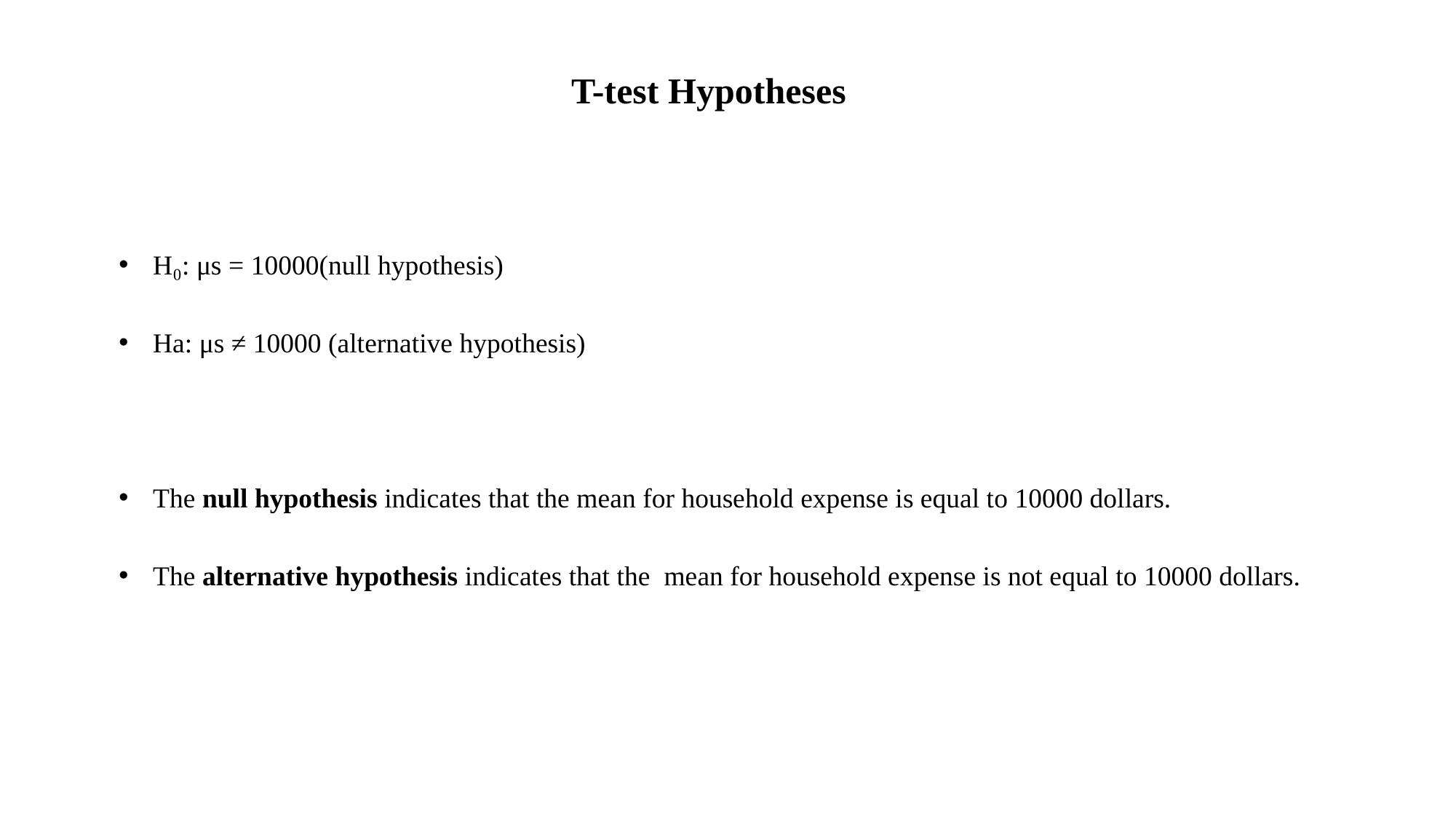

T-test Hypotheses
H₀: μs = 10000(null hypothesis)
Ha: μs ≠ 10000 (alternative hypothesis)

The null hypothesis indicates that the mean for household expense is equal to 10000 dollars.
The alternative hypothesis indicates that the  mean for household expense is not equal to 10000 dollars.